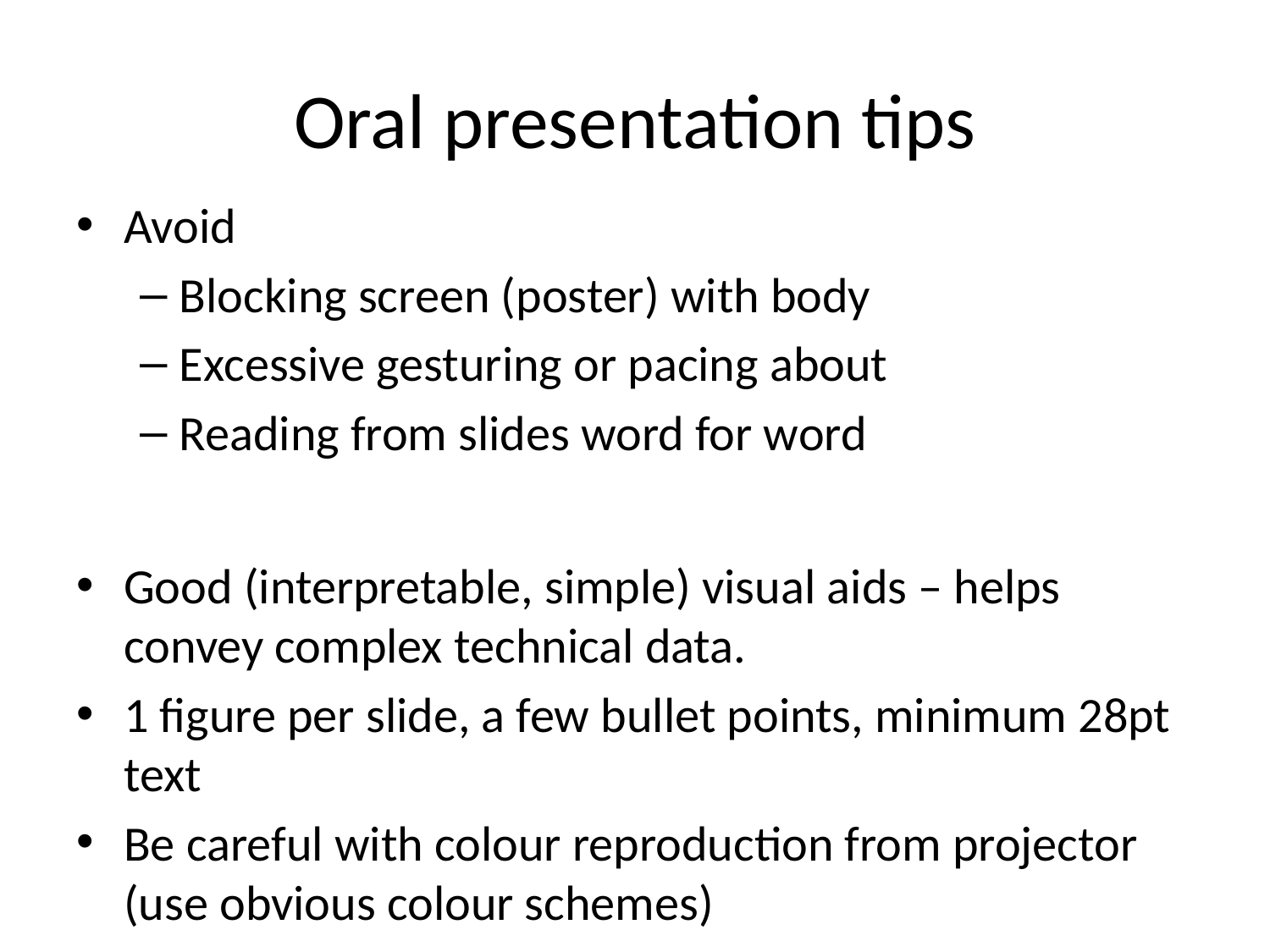

# Oral presentation tips
Avoid
Blocking screen (poster) with body
Excessive gesturing or pacing about
Reading from slides word for word

Good (interpretable, simple) visual aids – helps convey complex technical data.
1 figure per slide, a few bullet points, minimum 28pt text
Be careful with colour reproduction from projector (use obvious colour schemes)